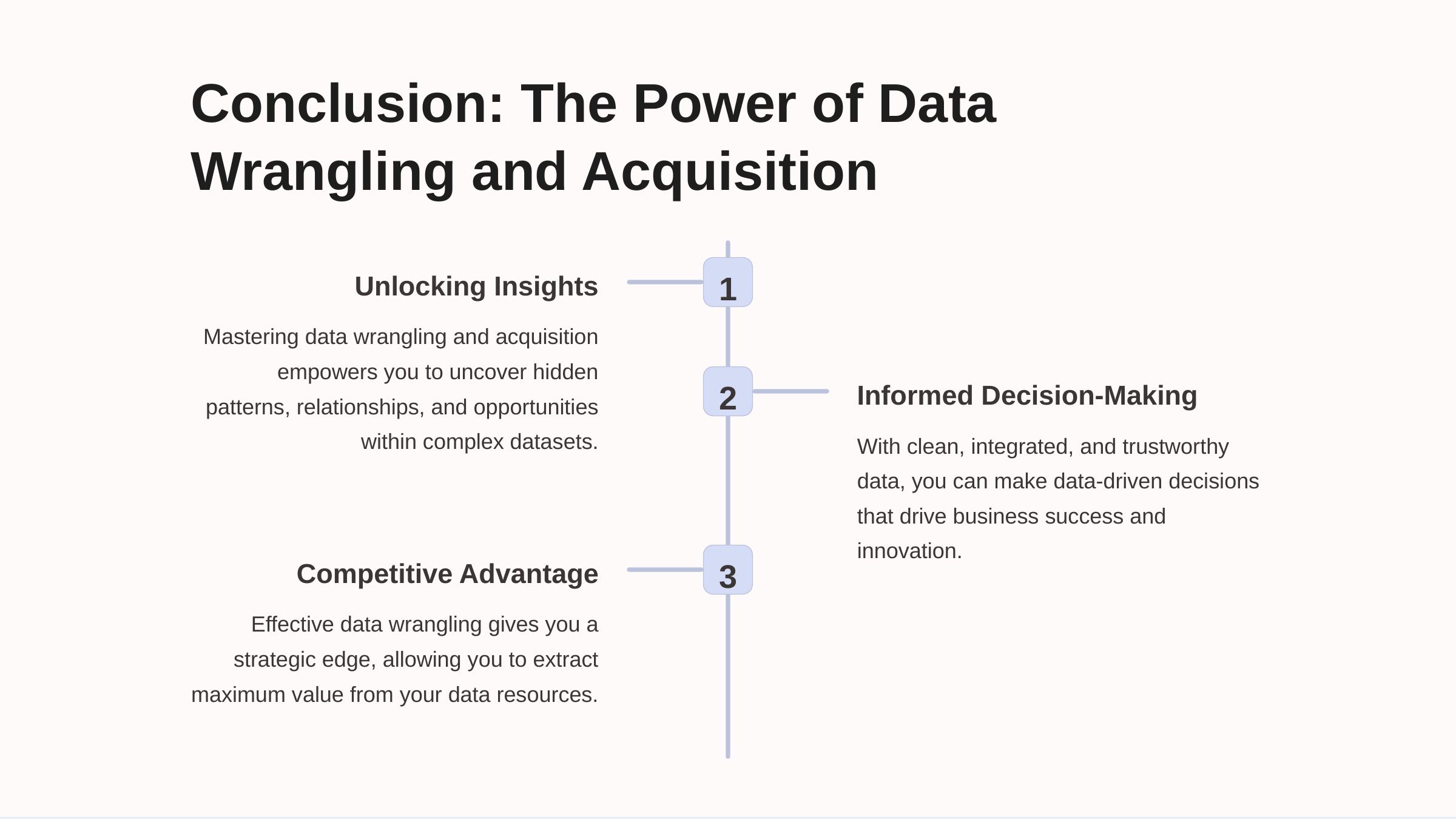

Conclusion: The Power of Data Wrangling and Acquisition

1
Unlocking Insights

Mastering data wrangling and acquisition empowers you to uncover hidden patterns, relationships, and opportunities within complex datasets.

2
Informed Decision-Making

With clean, integrated, and trustworthy data, you can make data-driven decisions that drive business success and innovation.

3
Competitive Advantage

Effective data wrangling gives you a strategic edge, allowing you to extract maximum value from your data resources.